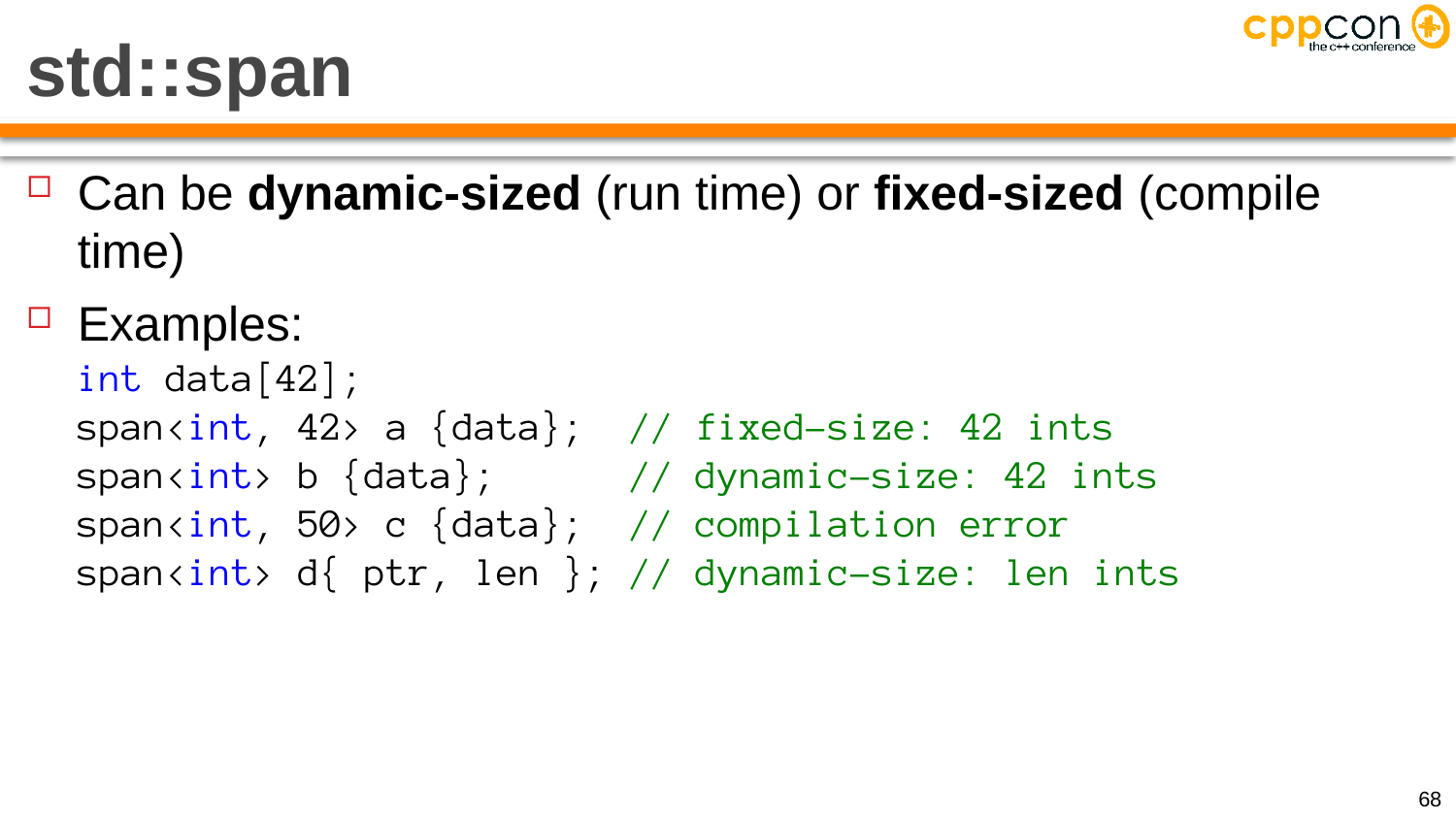

# std::span
Can be dynamic-sized (run time) or fixed-sized (compile time)
Examples:
int data[42];
span<int, 42> a {data};  // fixed-size: 42 ints
span<int> b {data};      // dynamic-size: 42 ints
span<int, 50> c {data};  // compilation error
span<int> d{ ptr, len }; // dynamic-size: len ints